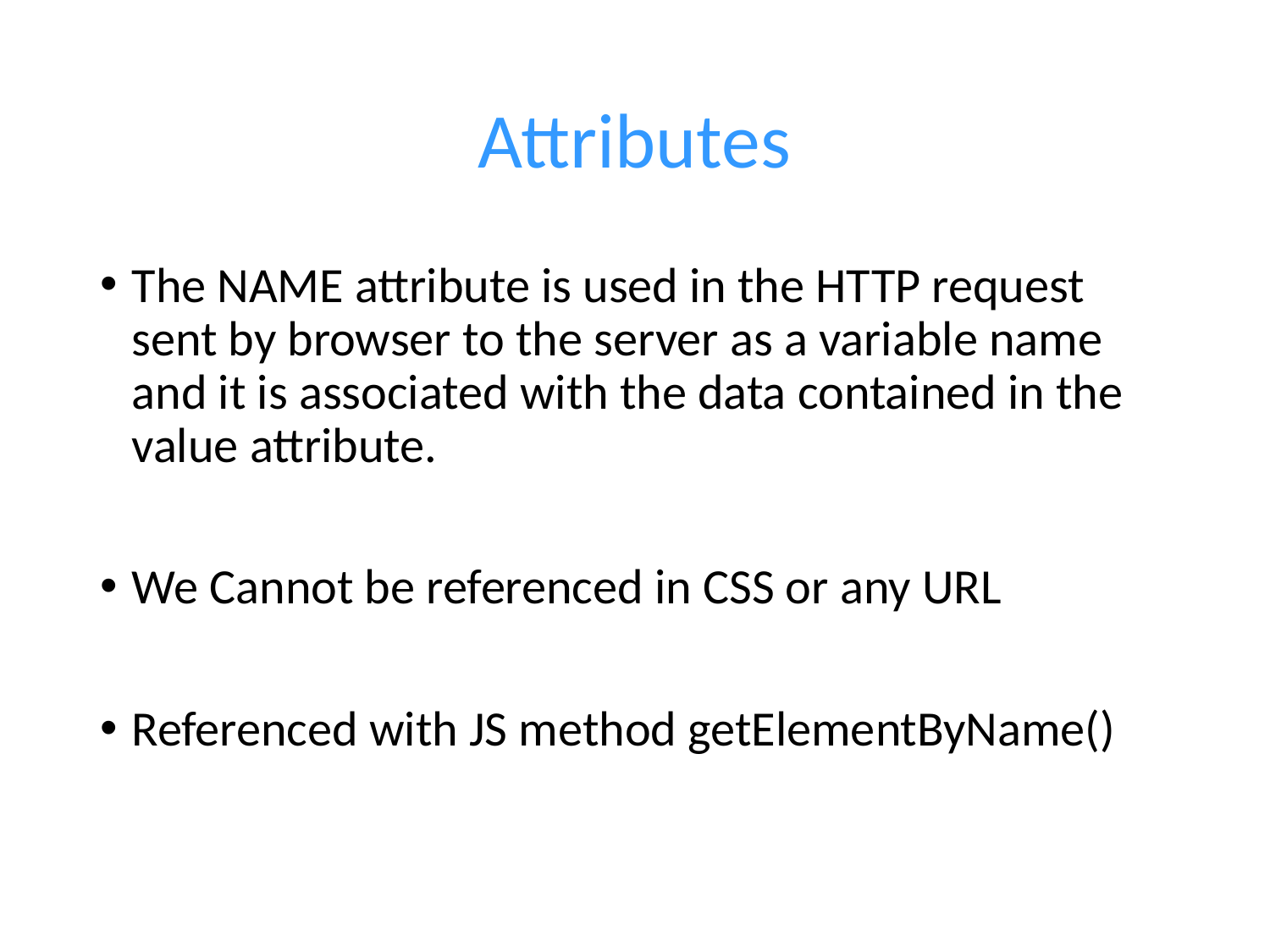

# Attributes
The NAME attribute is used in the HTTP request sent by browser to the server as a variable name and it is associated with the data contained in the value attribute.

We Cannot be referenced in CSS or any URL

Referenced with JS method getElementByName()